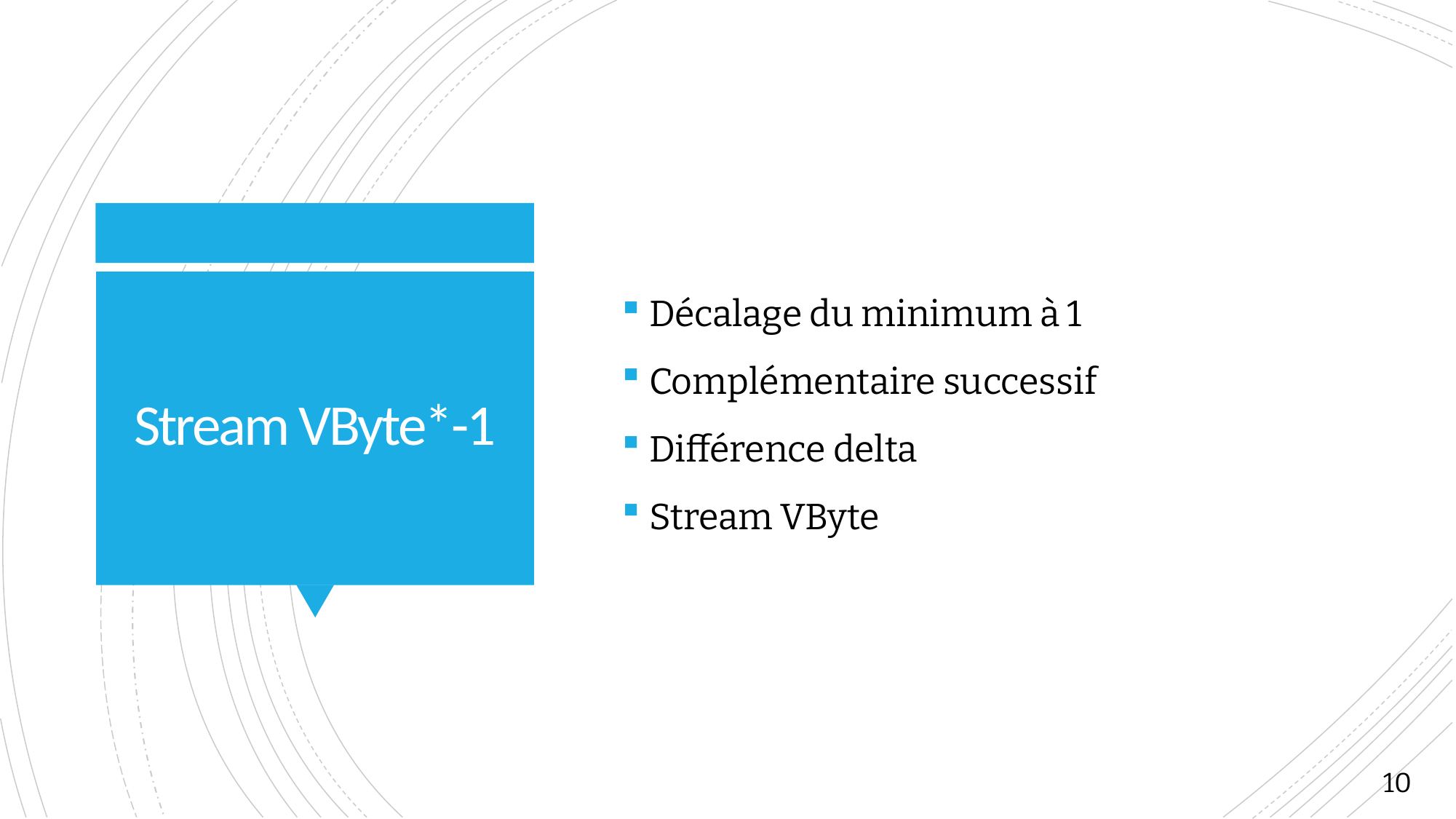

Décalage du minimum à 1
Complémentaire successif
Différence delta
Stream VByte
# Stream VByte*-1
10